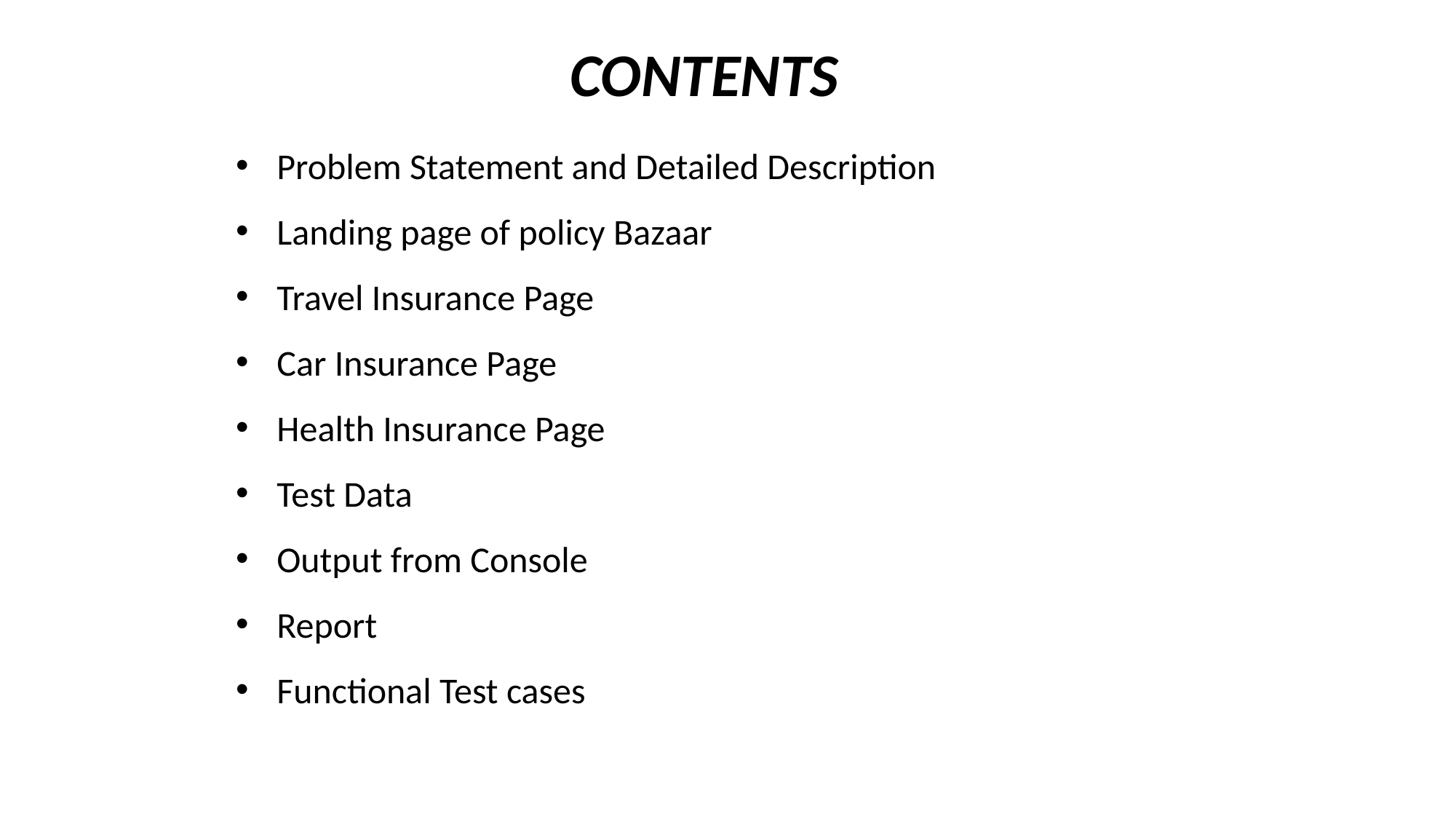

CONTENTS
Problem Statement and Detailed Description
Landing page of policy Bazaar
Travel Insurance Page
Car Insurance Page
Health Insurance Page
Test Data
Output from Console
Report
Functional Test cases